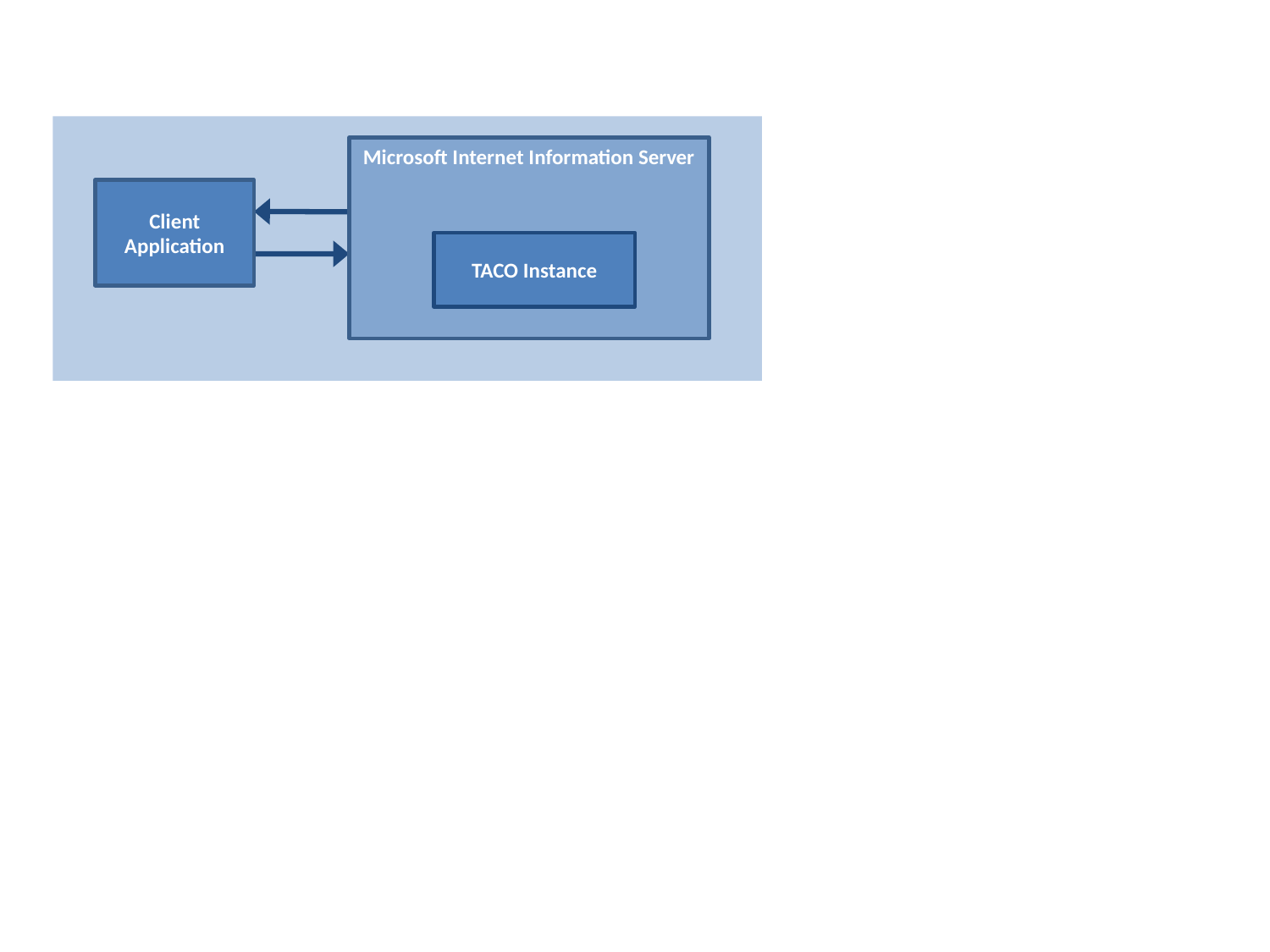

Microsoft Internet Information Server
Client Application
TACO Instance